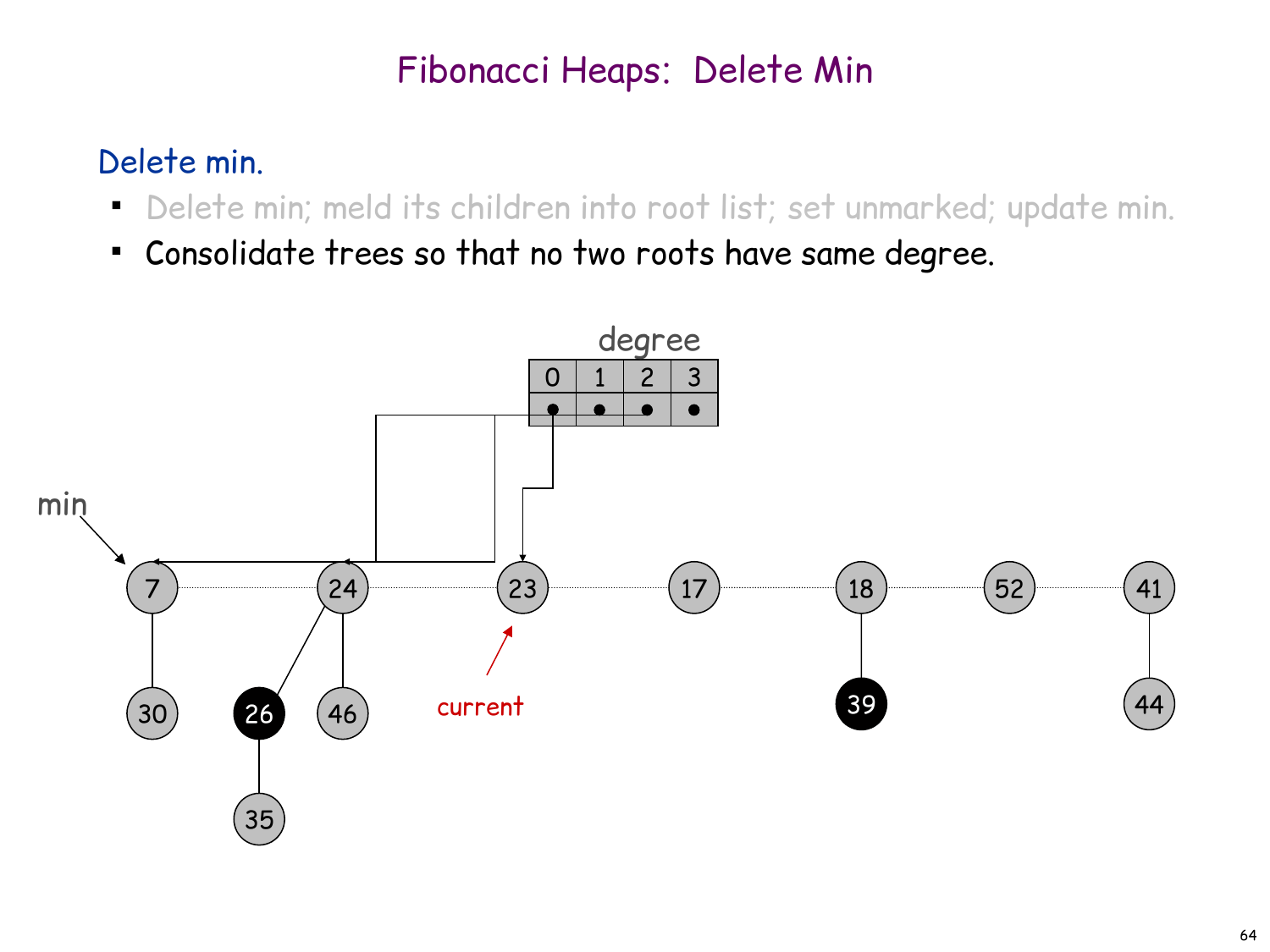

# Fibonacci Heaps:  Delete Min
Delete min.
Delete min; meld its children into root list; set unmarked; update min.
Consolidate trees so that no two roots have same degree.

degree
0
1
2
3

min

7
24
23
17
18
52
41

39
44
current
30
26
46
35
64